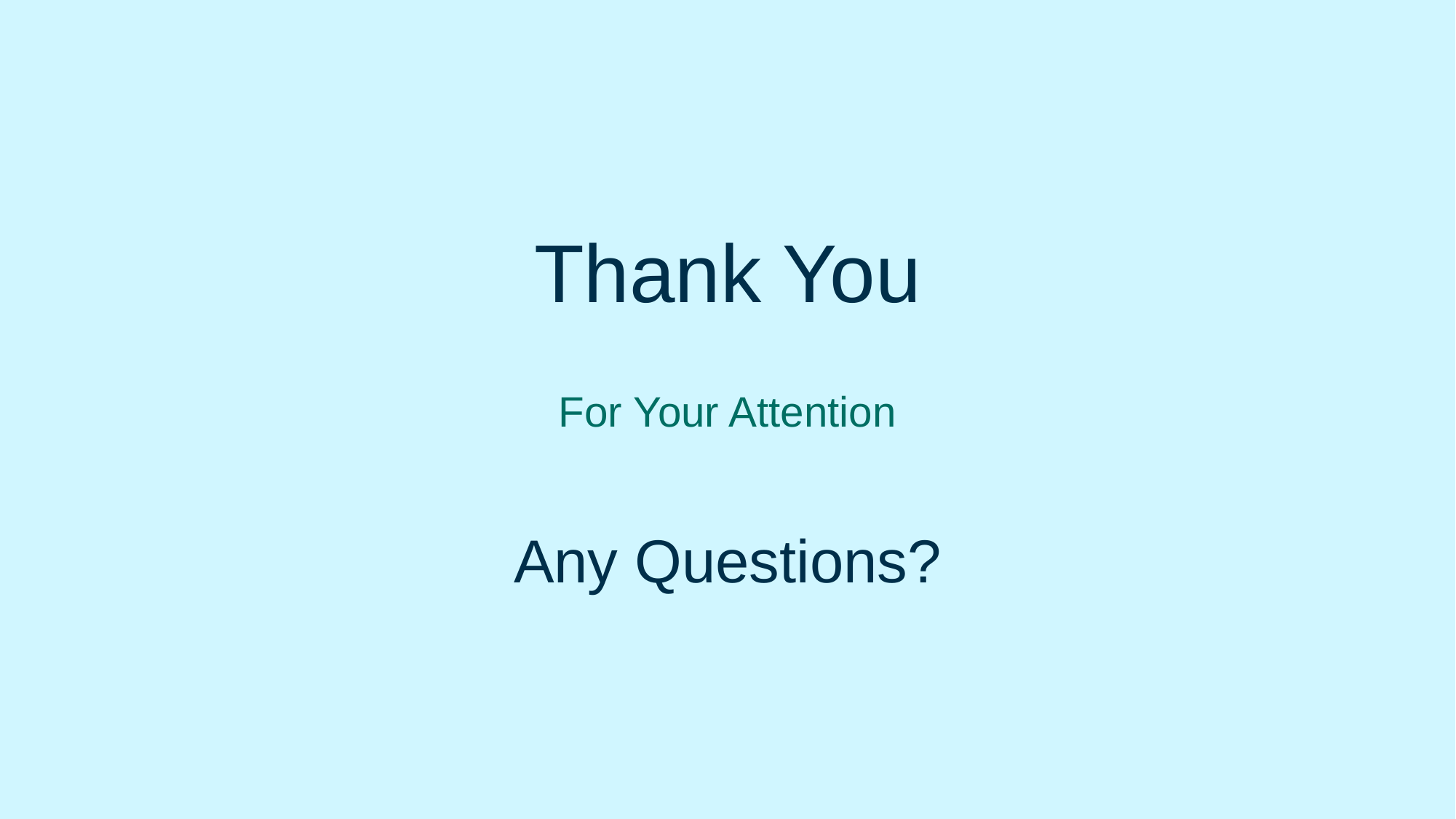

Thank You

For Your Attention

Any Questions?